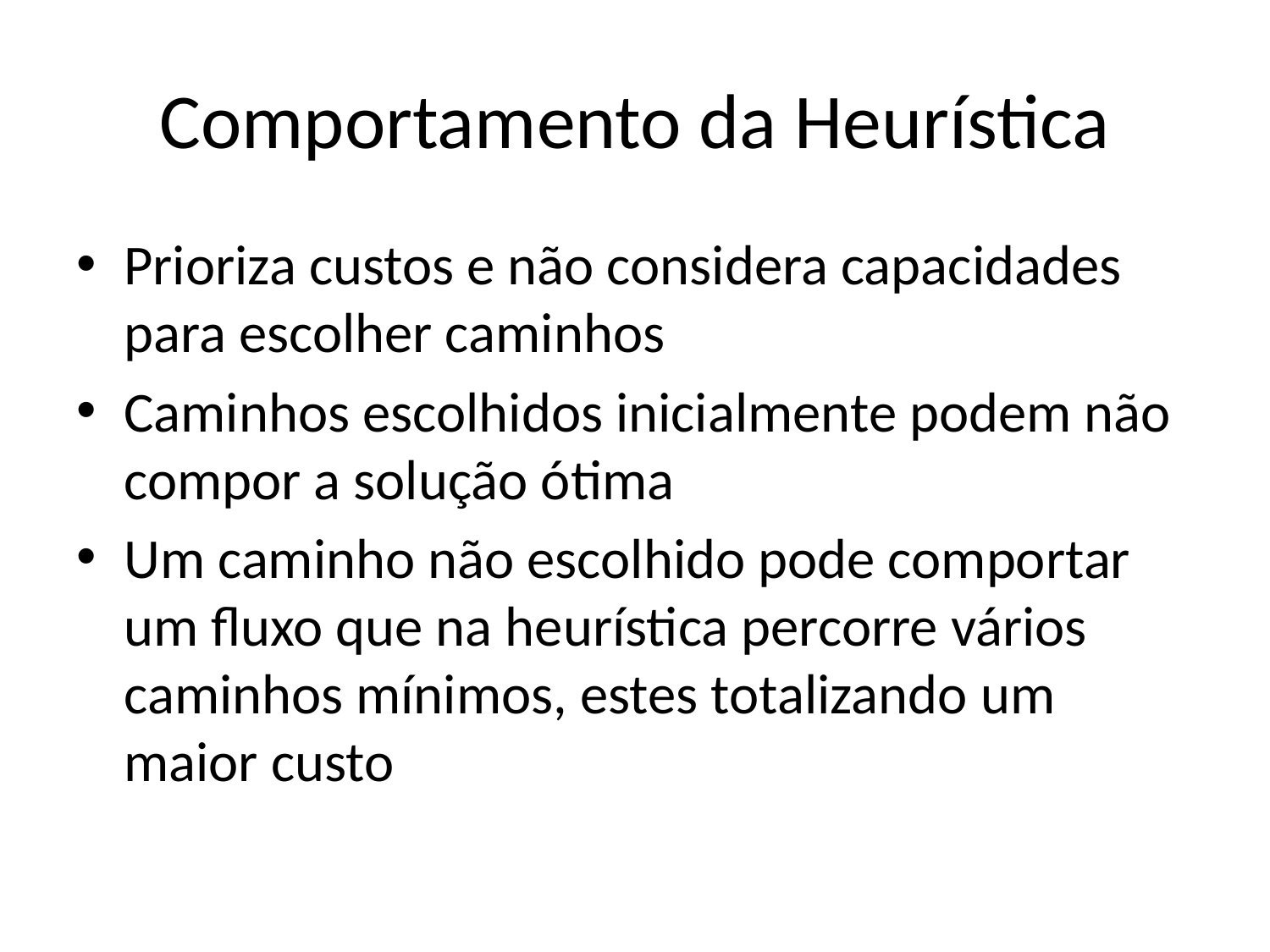

# Comportamento da Heurística
Prioriza custos e não considera capacidades para escolher caminhos
Caminhos escolhidos inicialmente podem não compor a solução ótima
Um caminho não escolhido pode comportar um fluxo que na heurística percorre vários caminhos mínimos, estes totalizando um maior custo